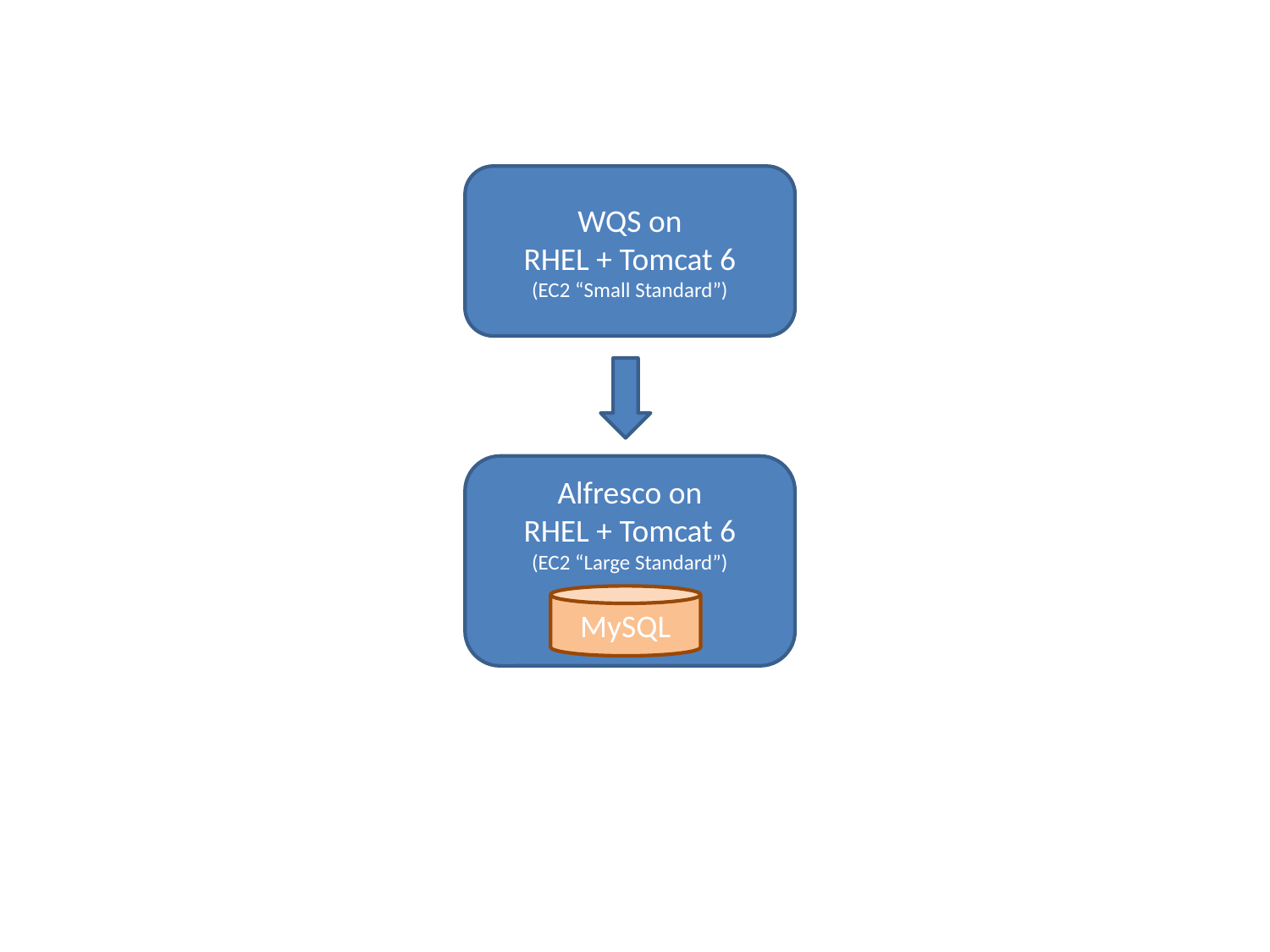

WQS on
RHEL + Tomcat 6
(EC2 “Small Standard”)

Alfresco on
RHEL + Tomcat 6
(EC2 “Large Standard”)
MySQL